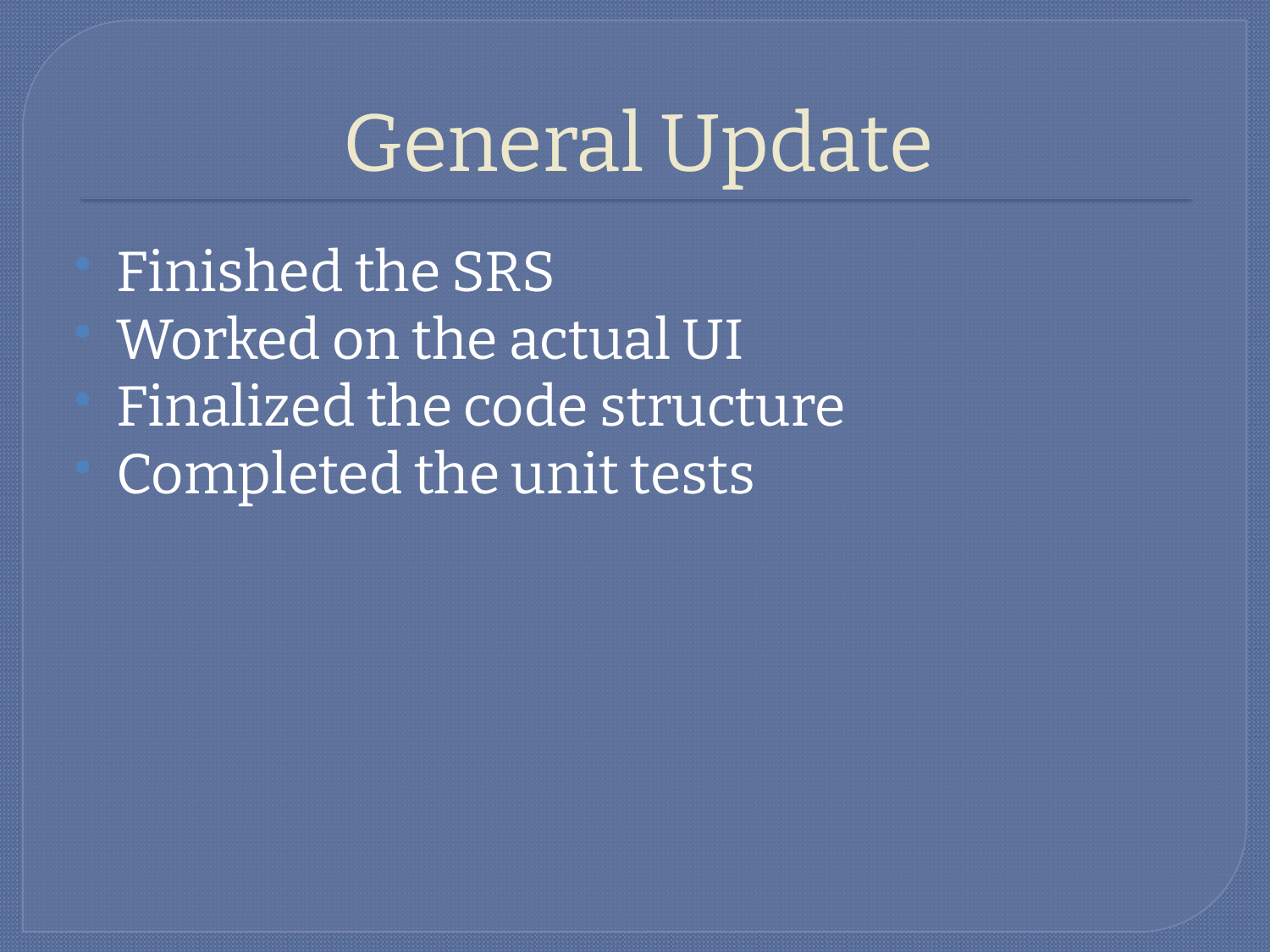

# General Update
Finished the SRS
Worked on the actual UI
Finalized the code structure
Completed the unit tests